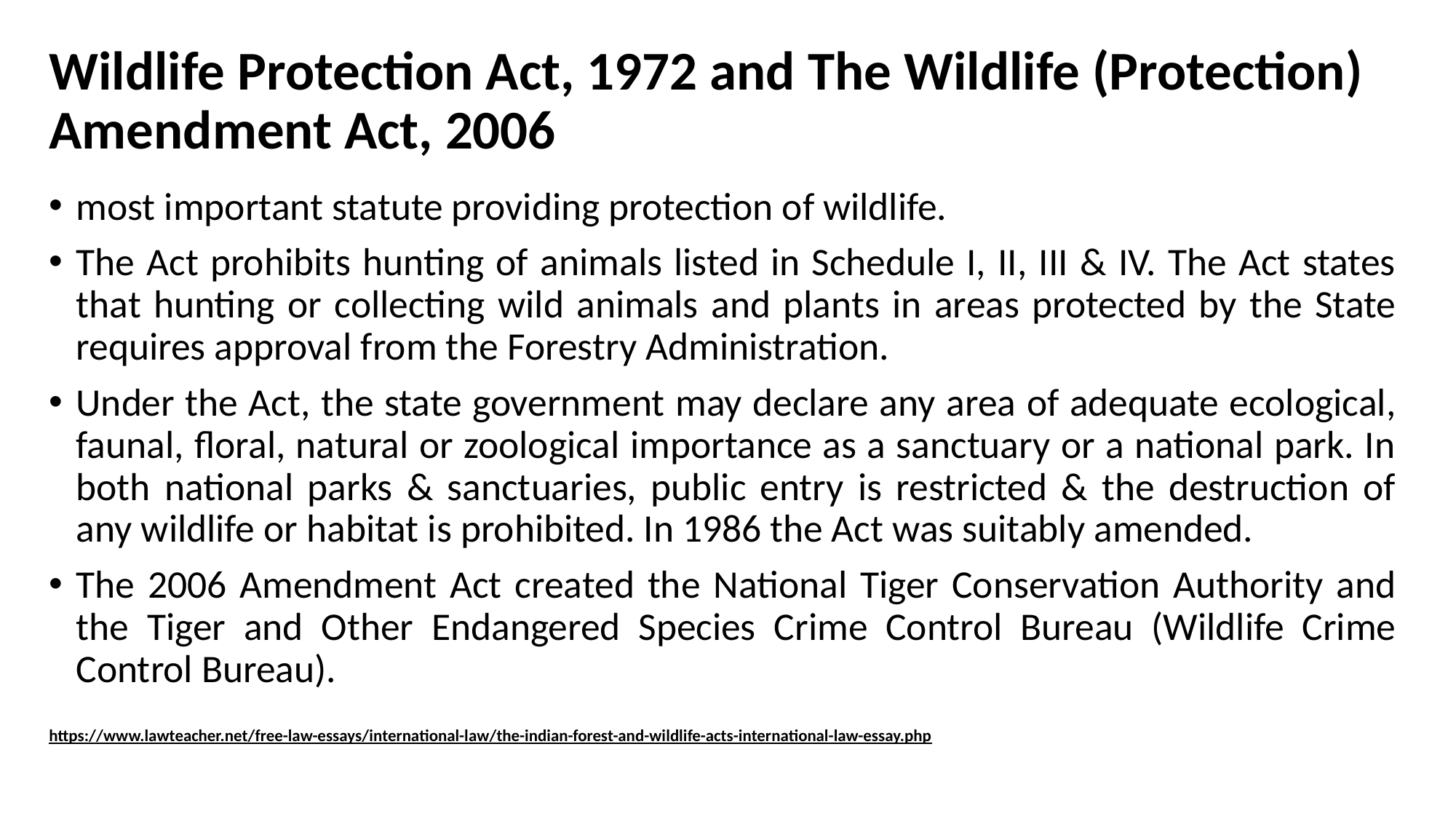

# Wildlife Protection Act, 1972 and The Wildlife (Protection) Amendment Act, 2006
most important statute providing protection of wildlife.
The Act prohibits hunting of animals listed in Schedule I, II, III & IV. The Act states that hunting or collecting wild animals and plants in areas protected by the State requires approval from the Forestry Administration.
Under the Act, the state government may declare any area of adequate ecological, faunal, floral, natural or zoological importance as a sanctuary or a national park. In both national parks & sanctuaries, public entry is restricted & the destruction of any wildlife or habitat is prohibited. In 1986 the Act was suitably amended.
The 2006 Amendment Act created the National Tiger Conservation Authority and the Tiger and Other Endangered Species Crime Control Bureau (Wildlife Crime Control Bureau).
https://www.lawteacher.net/free-law-essays/international-law/the-indian-forest-and-wildlife-acts-international-law-essay.php